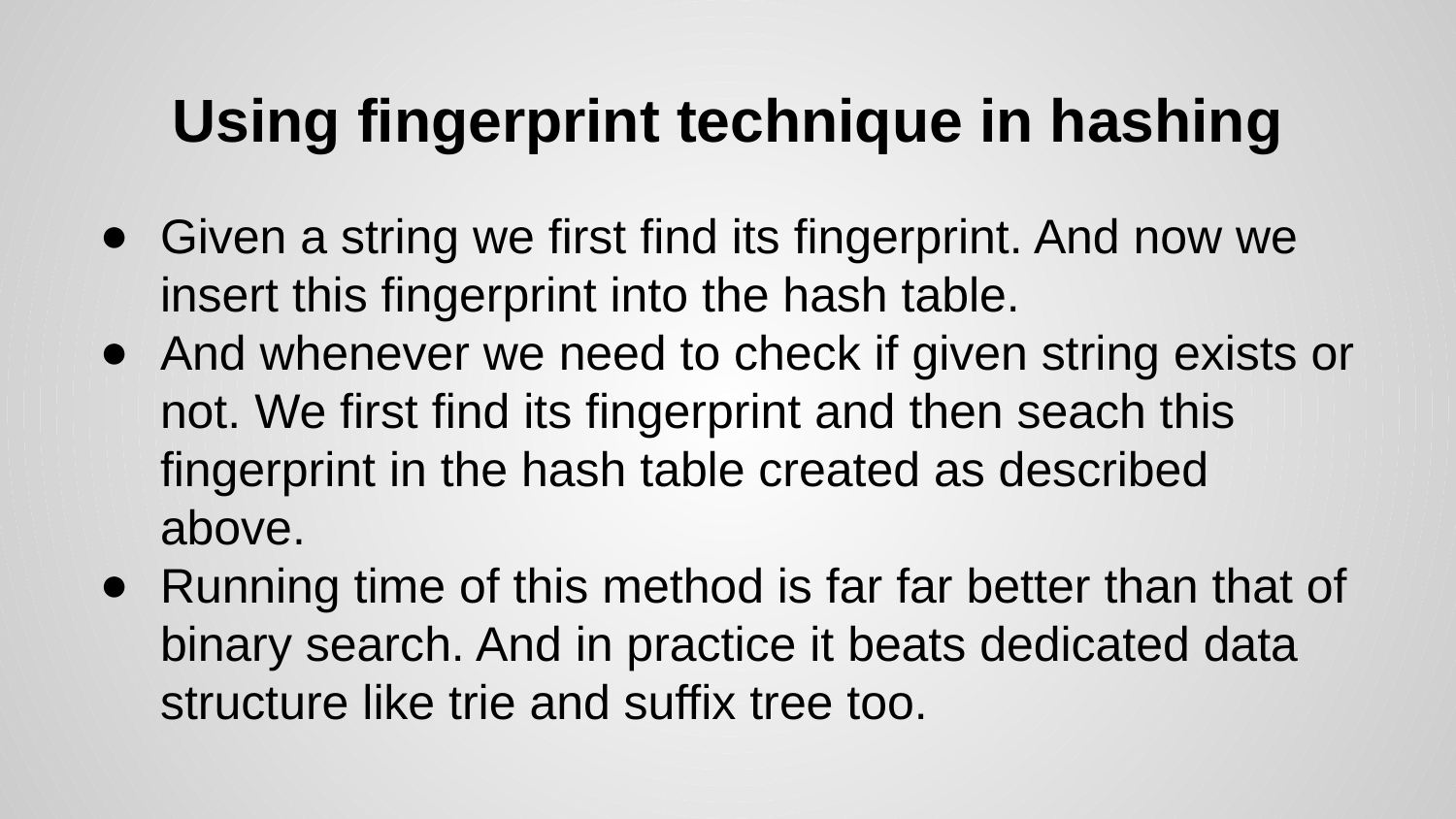

# Using fingerprint technique in hashing
Given a string we first find its fingerprint. And now we insert this fingerprint into the hash table.
And whenever we need to check if given string exists or not. We first find its fingerprint and then seach this fingerprint in the hash table created as described above.
Running time of this method is far far better than that of binary search. And in practice it beats dedicated data structure like trie and suffix tree too.